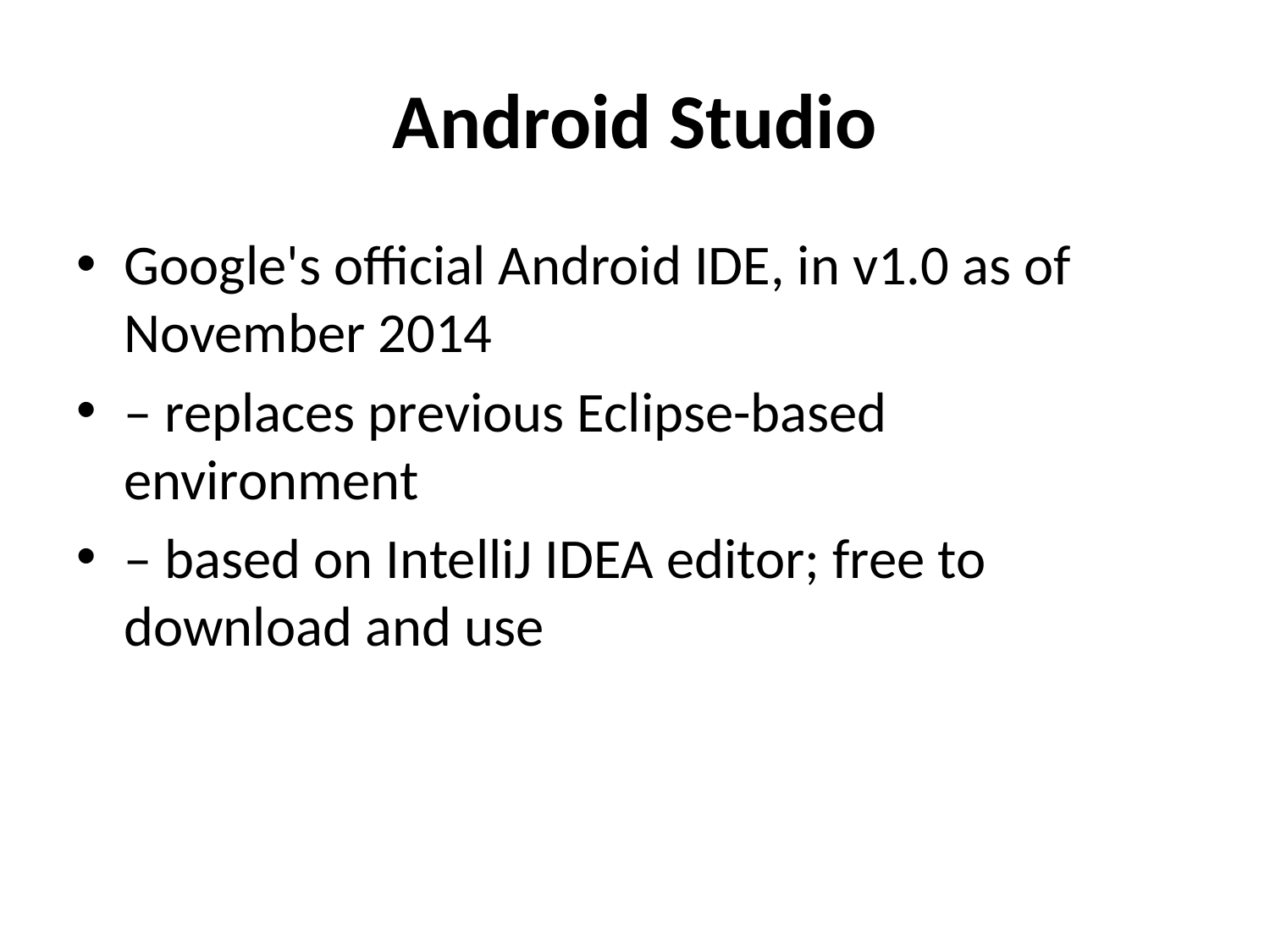

# Android Studio
Google's official Android IDE, in v1.0 as of November 2014
– replaces previous Eclipse-based environment
– based on IntelliJ IDEA editor; free to download and use